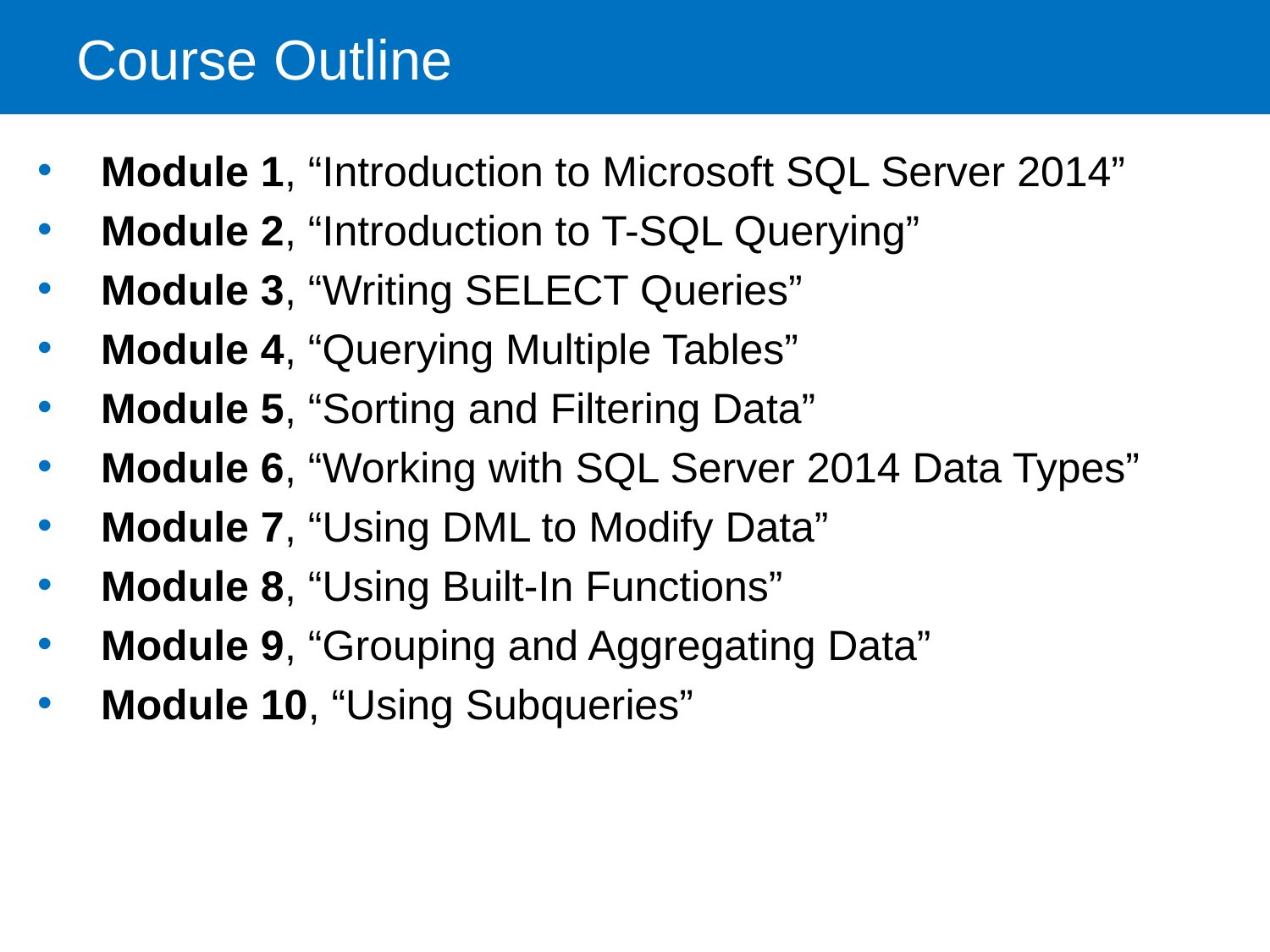

# Course Outline
Module 1, “Introduction to Microsoft SQL Server 2014”
Module 2, “Introduction to T-SQL Querying”
Module 3, “Writing SELECT Queries”
Module 4, “Querying Multiple Tables”
Module 5, “Sorting and Filtering Data”
Module 6, “Working with SQL Server 2014 Data Types”
Module 7, “Using DML to Modify Data”
Module 8, “Using Built-In Functions”
Module 9, “Grouping and Aggregating Data”
Module 10, “Using Subqueries”